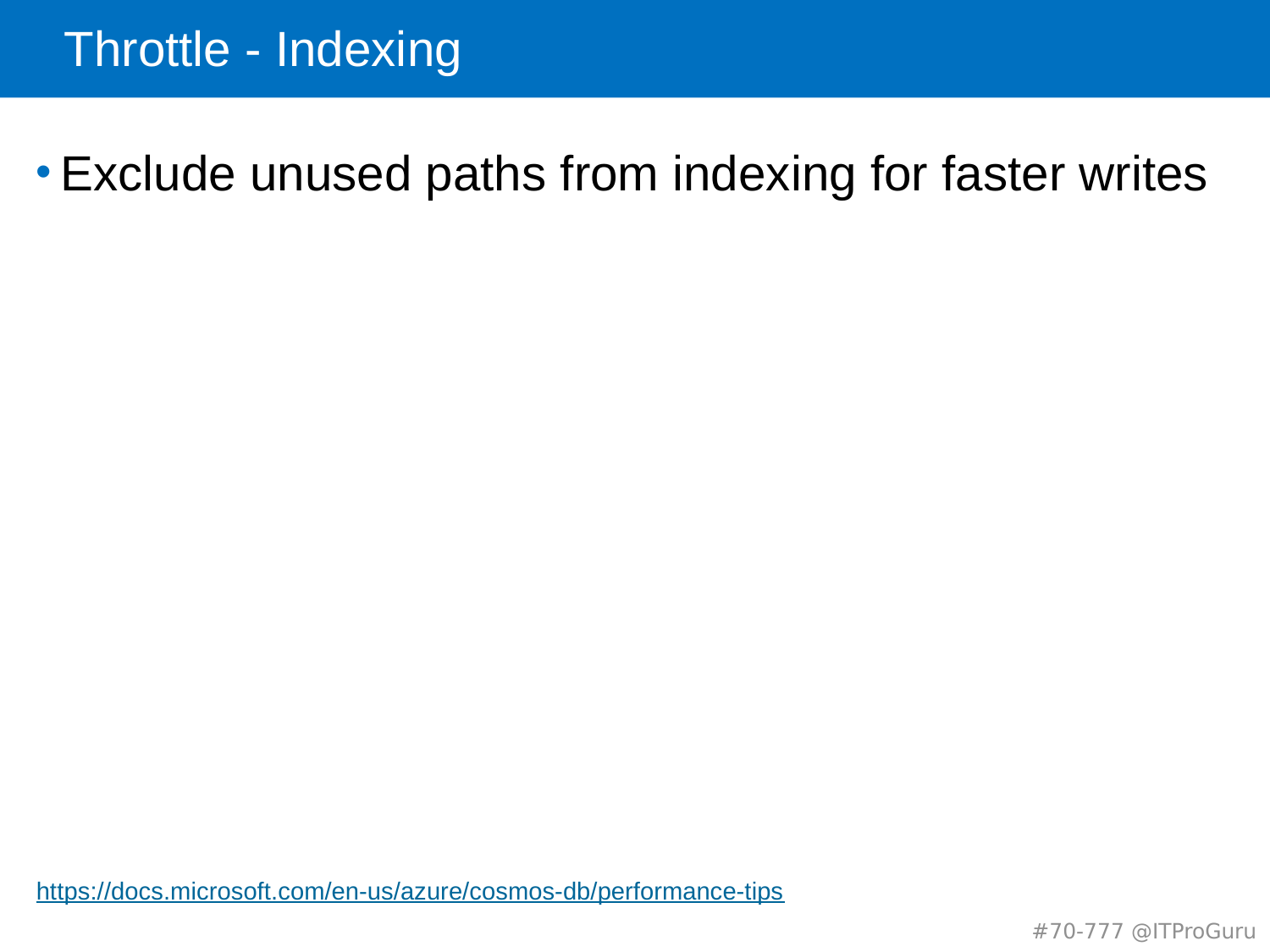

# Throttle - Indexing
Exclude unused paths from indexing for faster writes
https://docs.microsoft.com/en-us/azure/cosmos-db/performance-tips